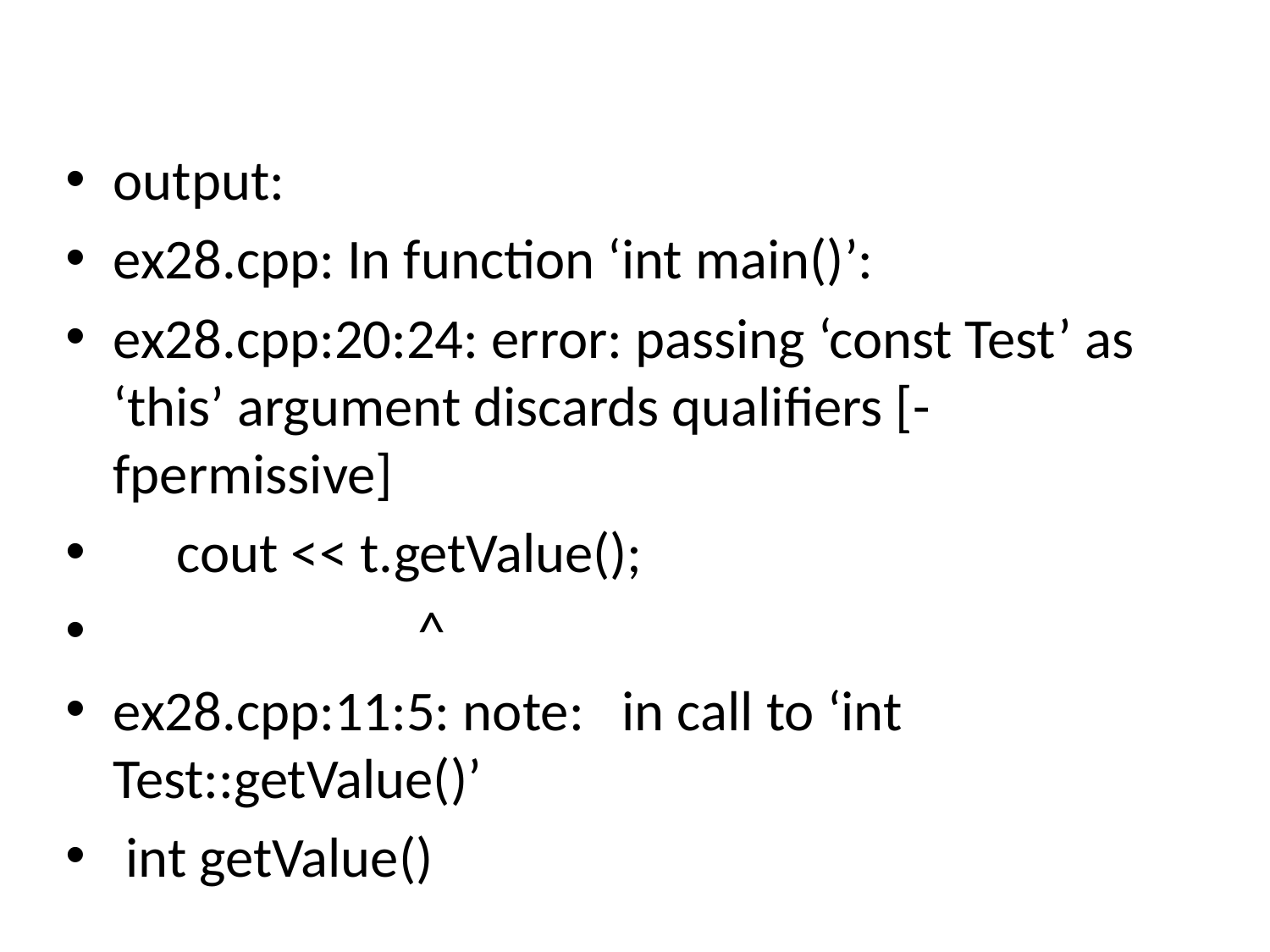

output:
ex28.cpp: In function ‘int main()’:
ex28.cpp:20:24: error: passing ‘const Test’ as ‘this’ argument discards qualifiers [-fpermissive]
     cout << t.getValue();
                        ^
ex28.cpp:11:5: note:   in call to ‘int Test::getValue()’
 int getValue()